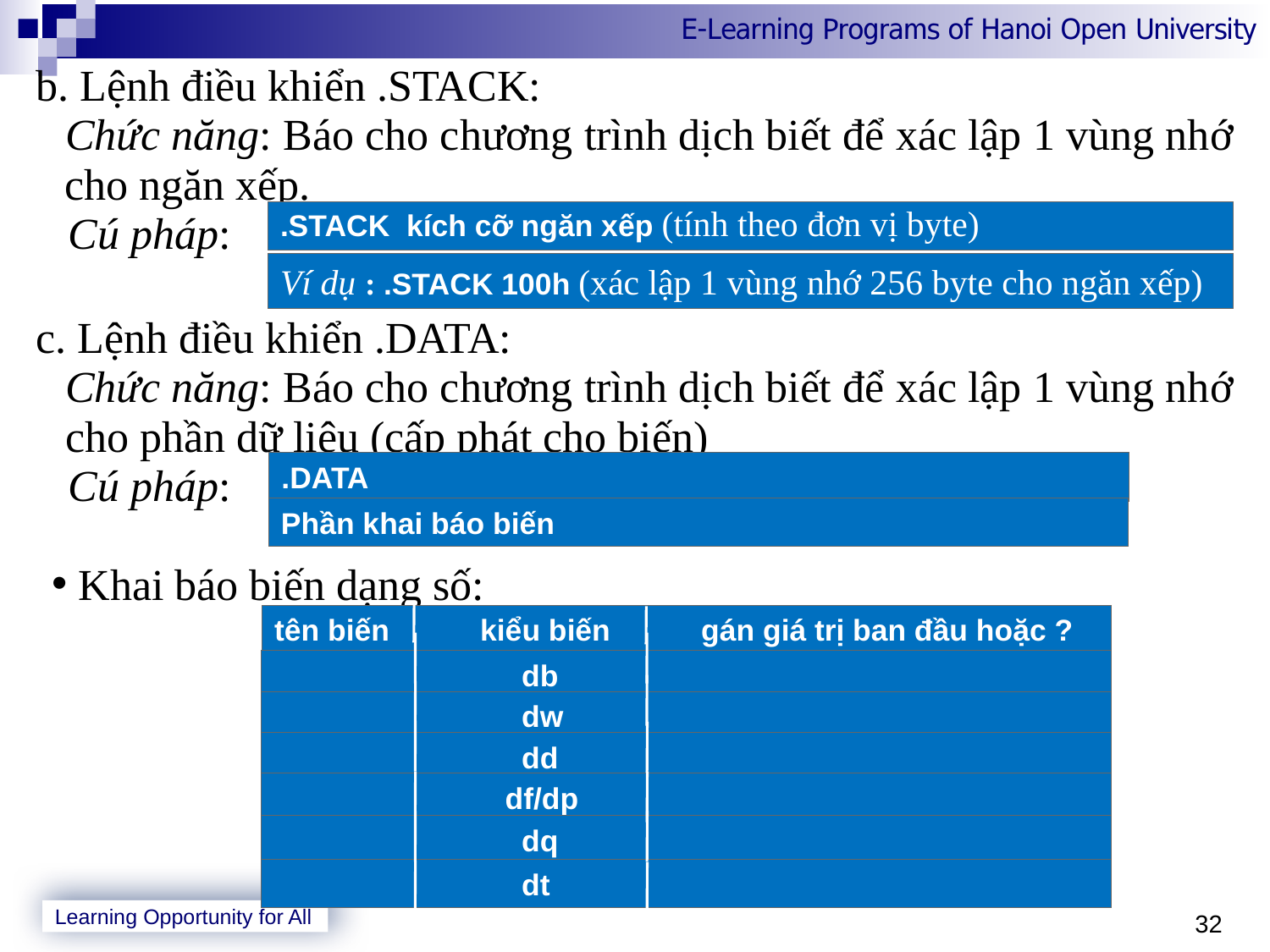

b. Lệnh điều khiển .STACK:
Chức năng: Báo cho chương trình dịch biết để xác lập 1 vùng nhớ cho ngăn xếp.
Cú pháp:

c. Lệnh điều khiển .DATA:
Chức năng: Báo cho chương trình dịch biết để xác lập 1 vùng nhớ cho phần dữ liệu (cấp phát cho biến)
Cú pháp:

 Khai báo biến dạng số:

.STACK  kích cỡ ngăn xếp (tính theo đơn vị byte)
Ví dụ : .STACK 100h (xác lập 1 vùng nhớ 256 byte cho ngăn xếp)
.DATA
Phần khai báo biến
tên biến           kiểu biến           gán giá trị ban đầu hoặc ?
                              db
                              dw
                              dd
                            df/dp
                              dq
                              dt
32